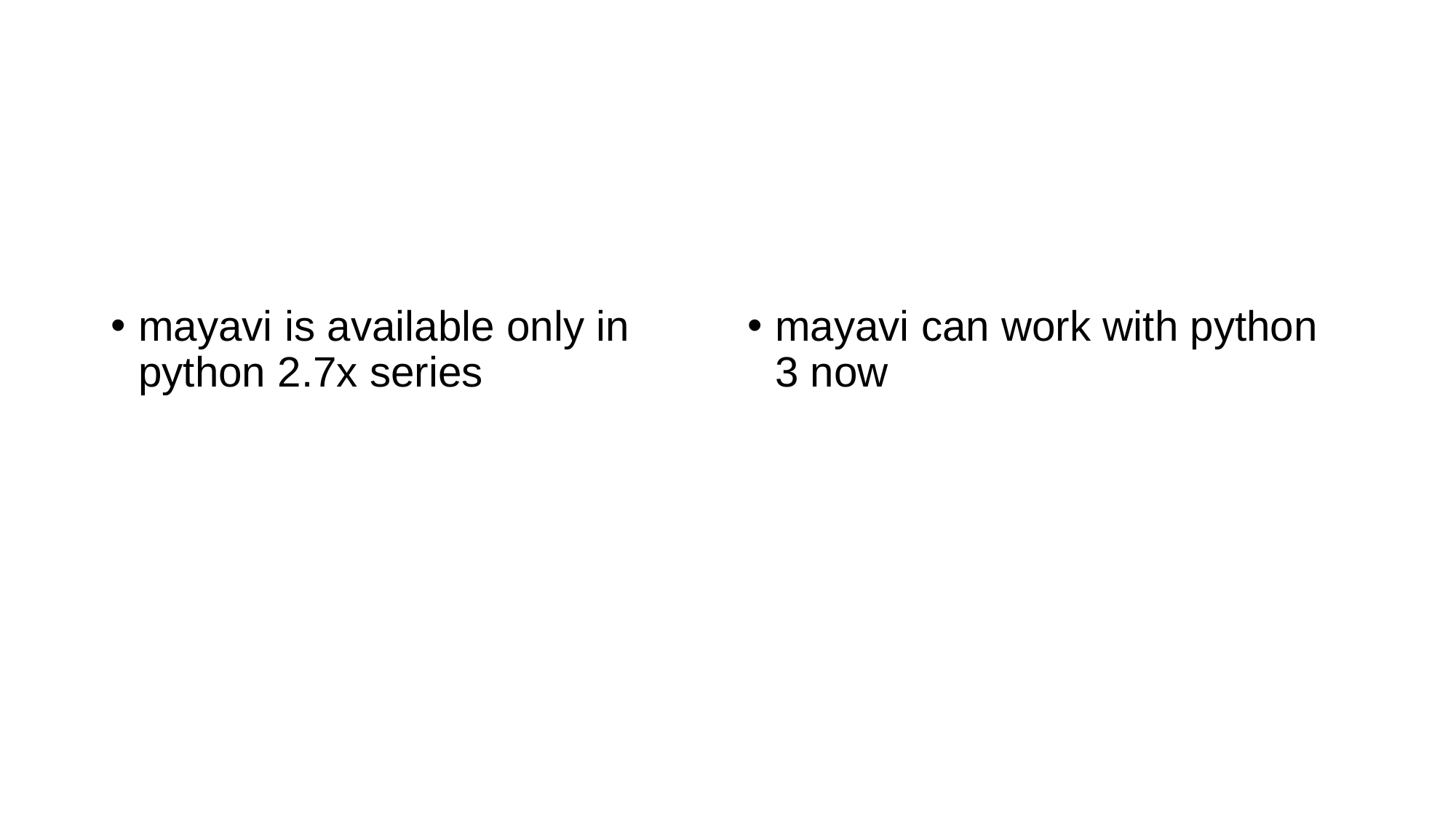

#

mayavi is available only in python 2.7x series
mayavi can work with python 3 now